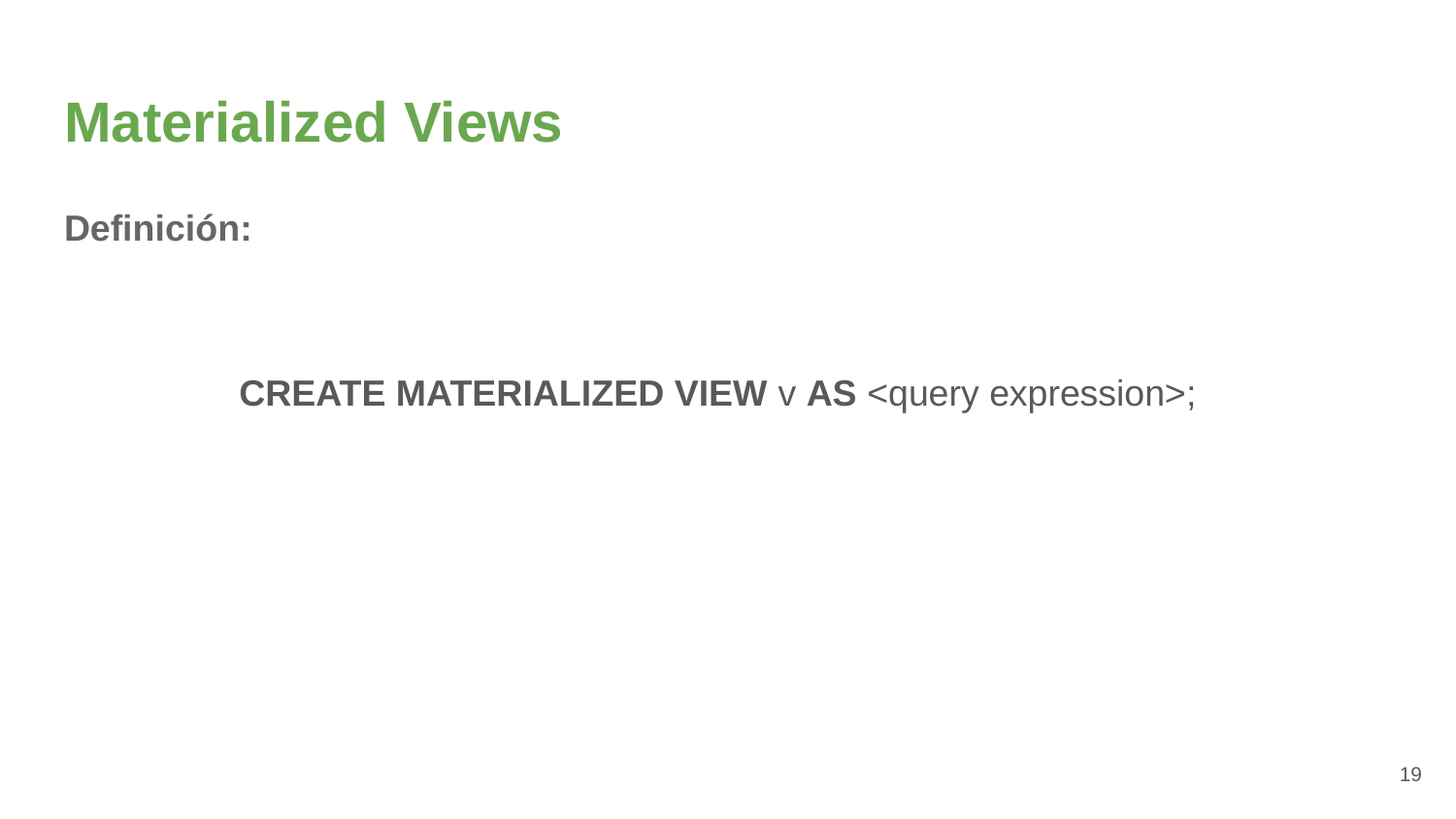

# Materialized Views
Definición:

CREATE MATERIALIZED VIEW v AS <query expression>;
19